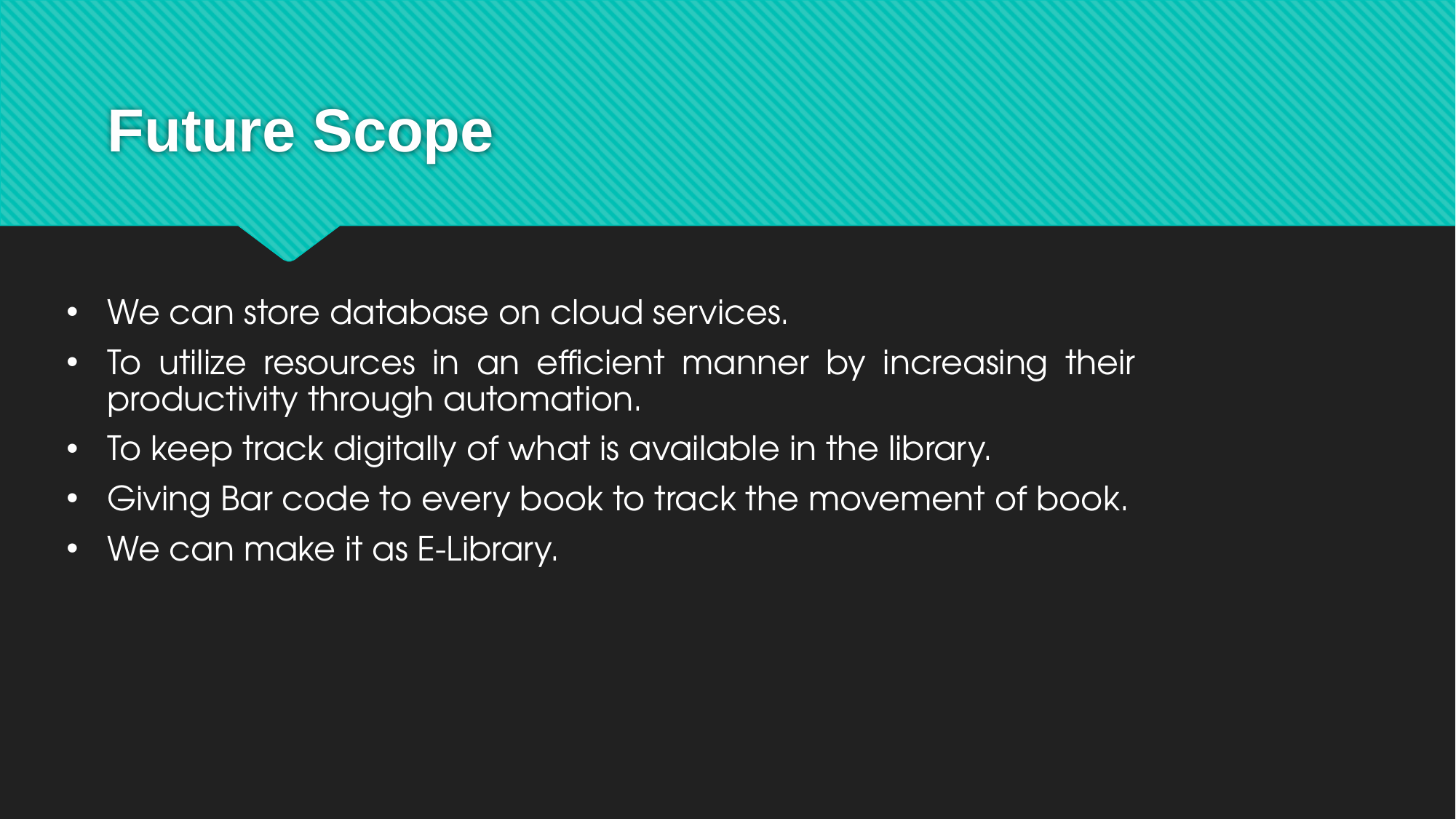

# Future Scope
We can store database on cloud services.
To utilize resources in an efficient manner by increasing their productivity through automation.
To keep track digitally of what is available in the library.
Giving Bar code to every book to track the movement of book.
We can make it as E-Library.